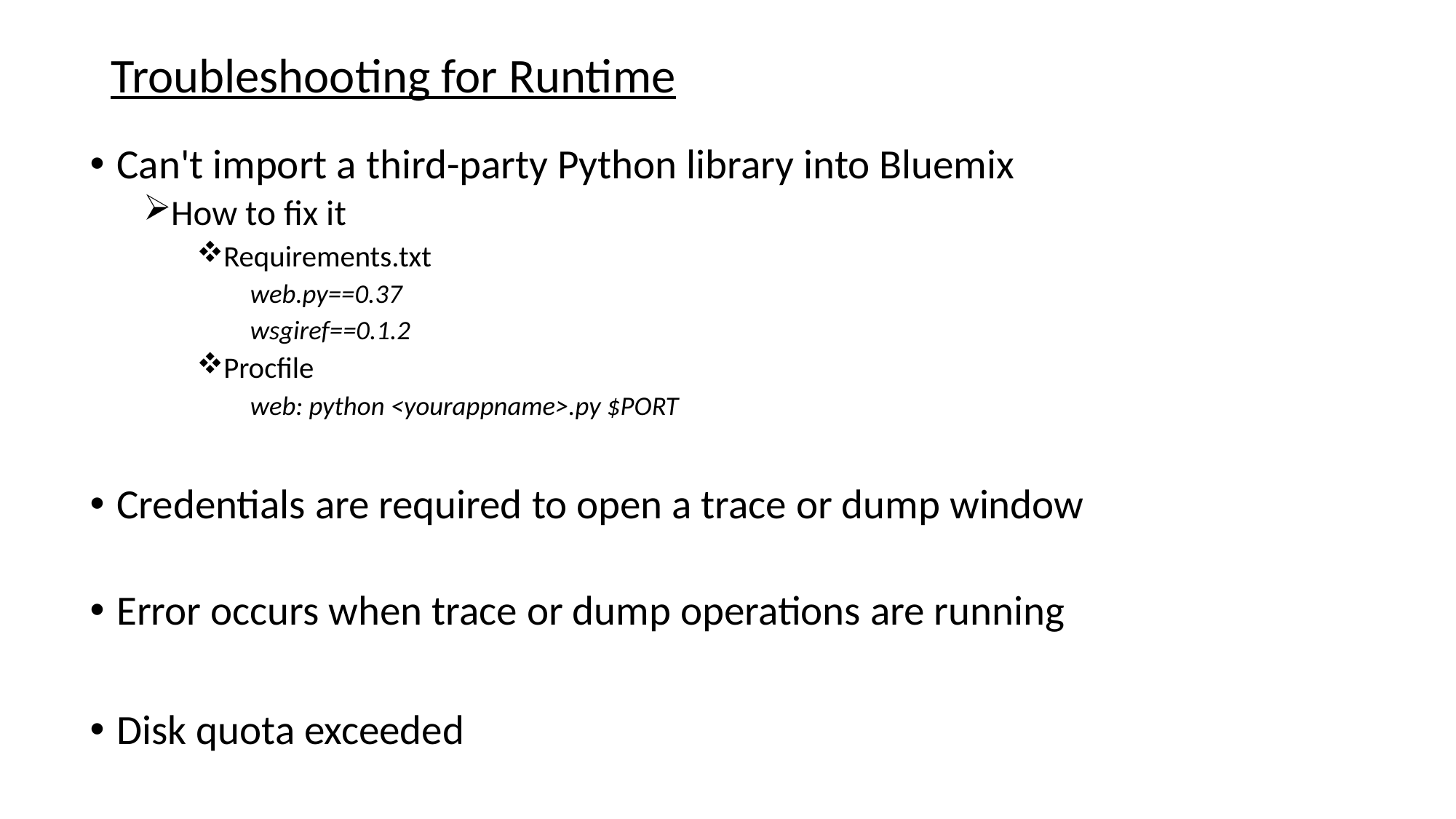

# Troubleshooting for Runtime
Can't import a third-party Python library into Bluemix
How to fix it
Requirements.txt
web.py==0.37
wsgiref==0.1.2
Procfile
web: python <yourappname>.py $PORT

Credentials are required to open a trace or dump window

Error occurs when trace or dump operations are running

Disk quota exceeded